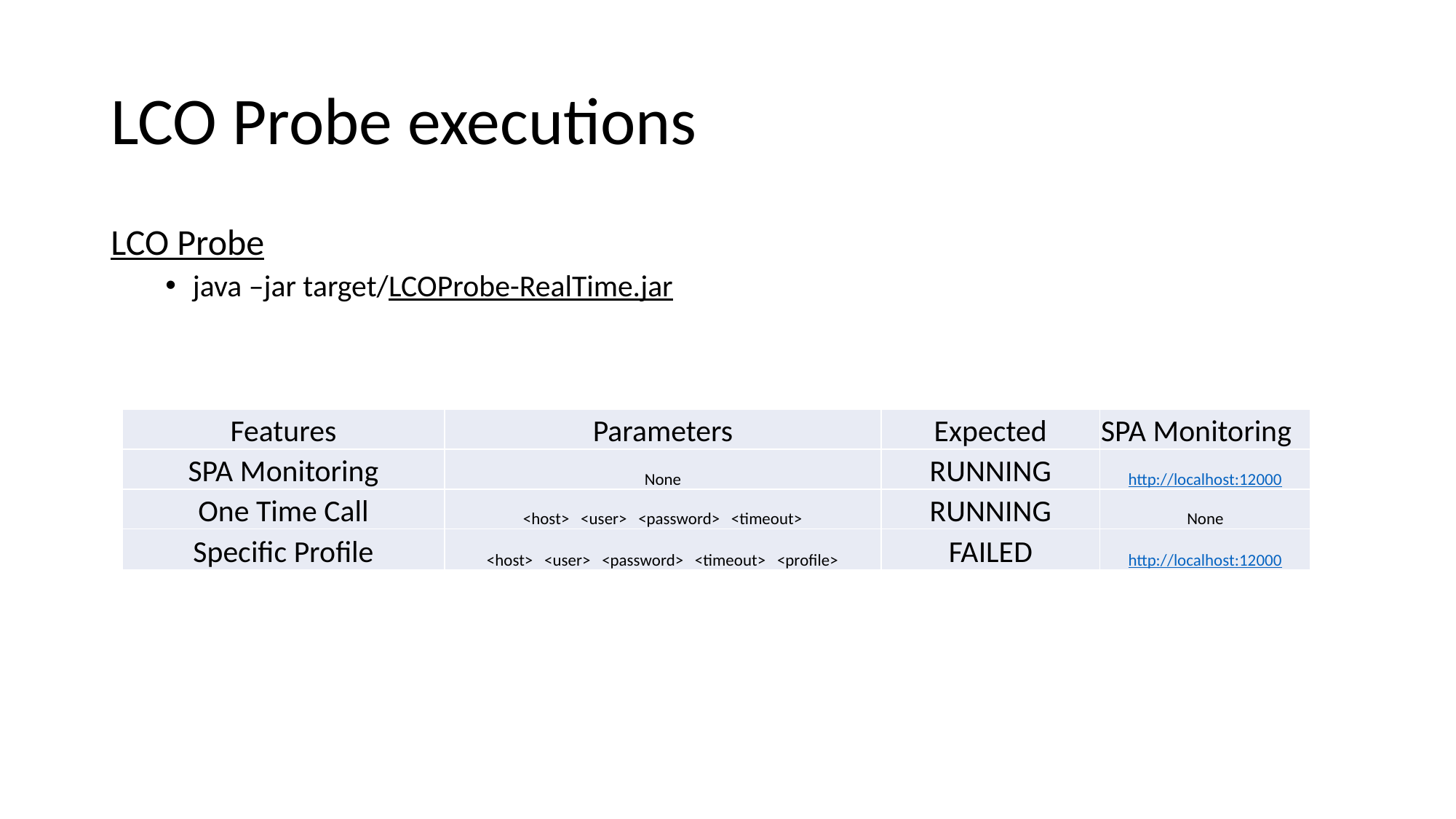

# LCO Probe executions
LCO Probe
java –jar target/LCOProbe-RealTime.jar
| Features | Parameters | Expected | SPA Monitoring |
| --- | --- | --- | --- |
| SPA Monitoring | None | RUNNING | http://localhost:12000 |
| One Time Call | <host> <user> <password> <timeout> | RUNNING | None |
| Specific Profile | <host> <user> <password> <timeout> <profile> | FAILED | http://localhost:12000 |